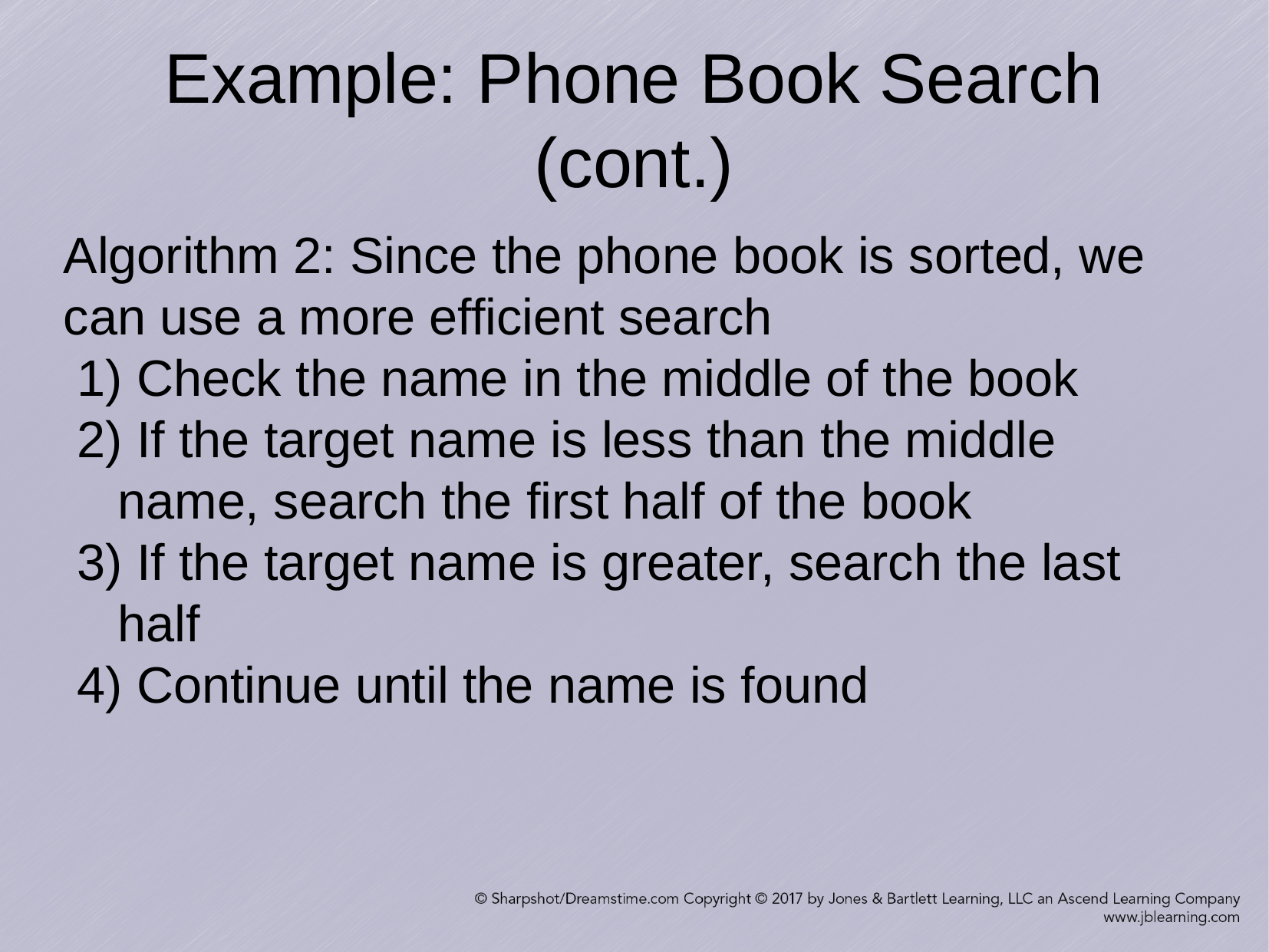

Example: Phone Book Search (cont.)
Algorithm 2: Since the phone book is sorted, we can use a more efficient search
 Check the name in the middle of the book
 If the target name is less than the middle       name, search the first half of the book
 If the target name is greater, search the last half
 Continue until the name is found